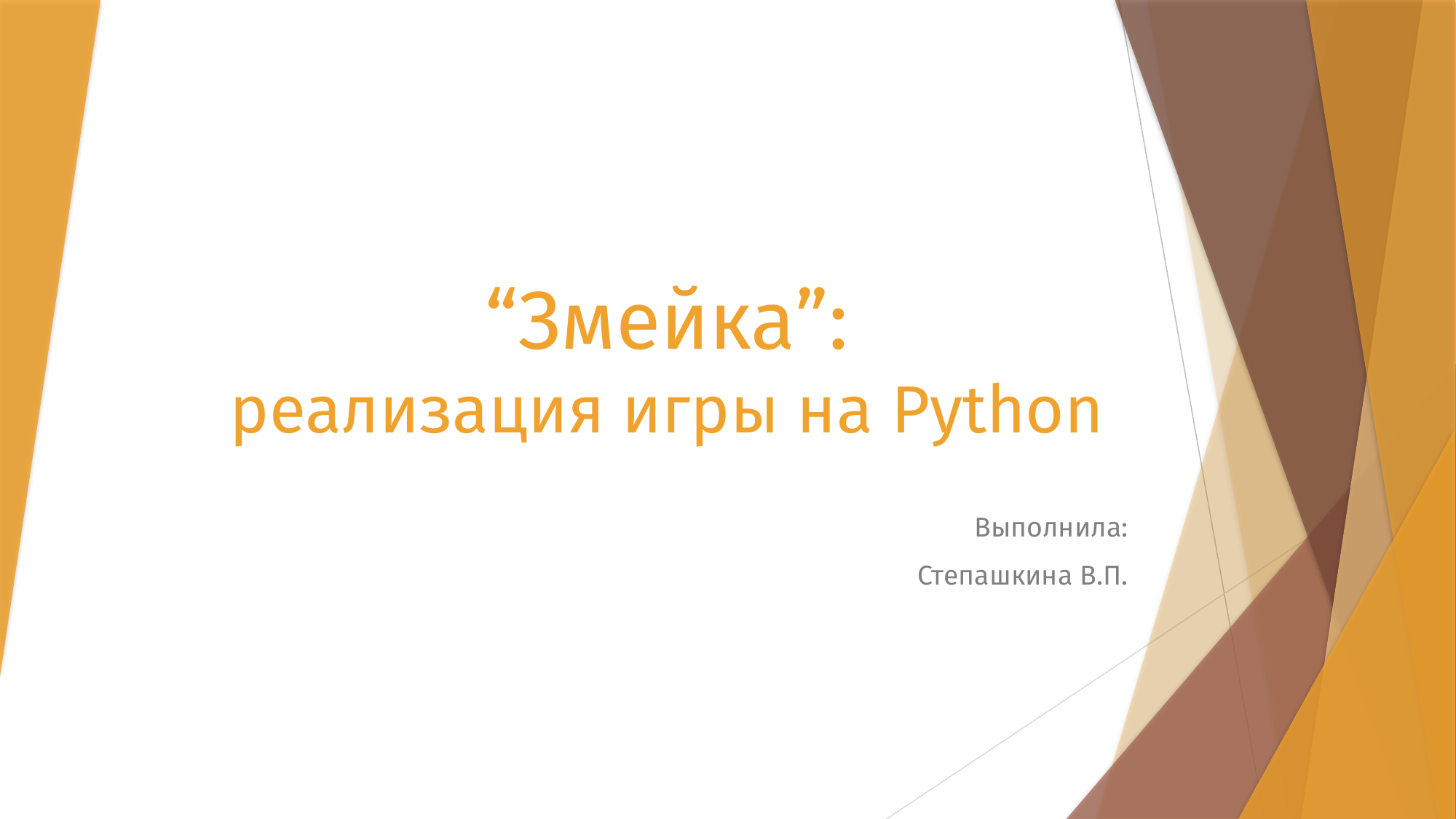

# “Змейка”: реализация игры на Python
Выполнила:
Степашкина В.П.